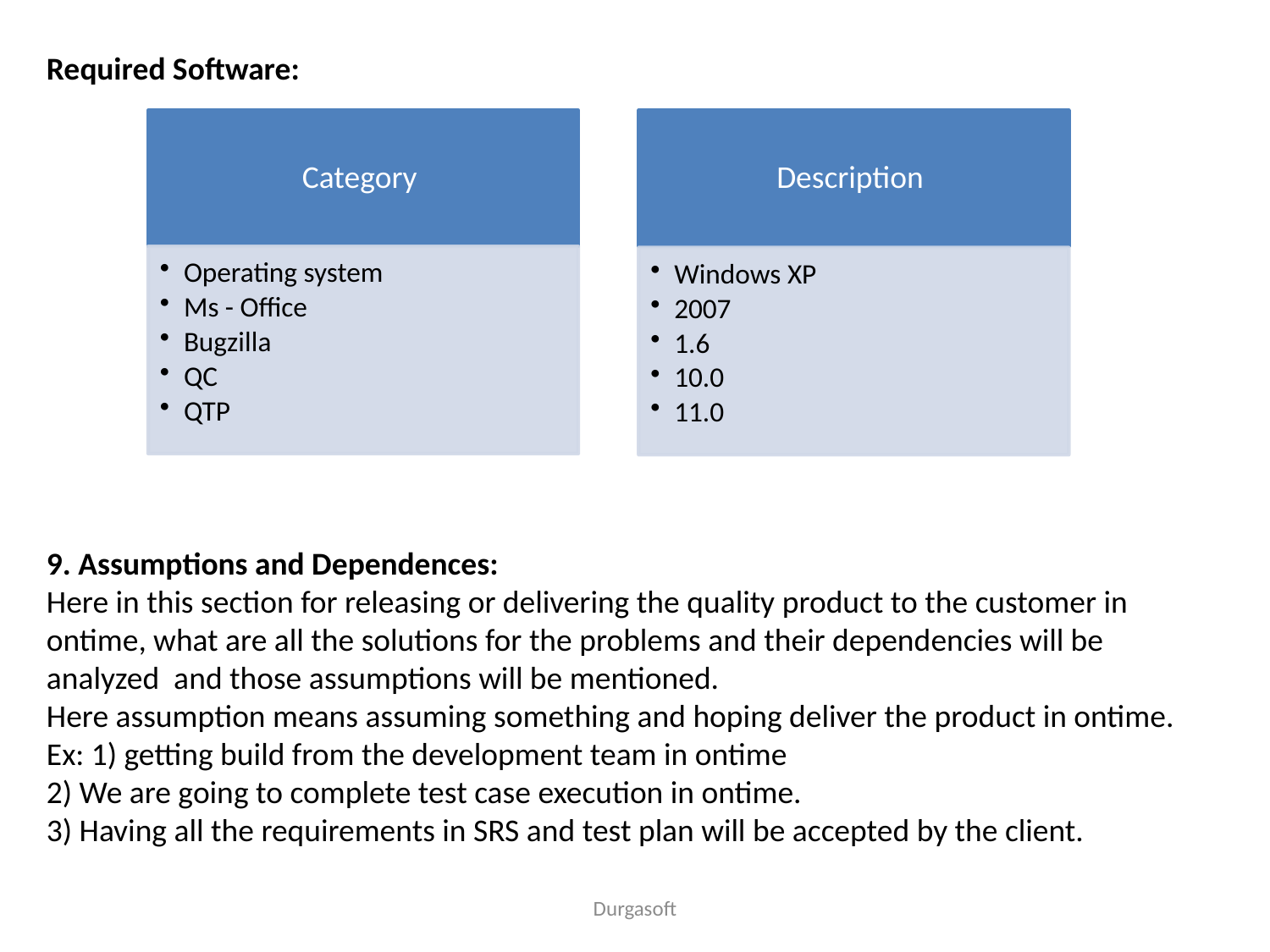

Required Software:

9. Assumptions and Dependences:
Here in this section for releasing or delivering the quality product to the customer in ontime, what are all the solutions for the problems and their dependencies will be analyzed  and those assumptions will be mentioned.
Here assumption means assuming something and hoping deliver the product in ontime.
Ex: 1) getting build from the development team in ontime
2) We are going to complete test case execution in ontime.
3) Having all the requirements in SRS and test plan will be accepted by the client.
Category
Operating system
Ms - Office
Bugzilla
QC
QTP
Description
Windows XP
2007
1.6
10.0
11.0
Durgasoft